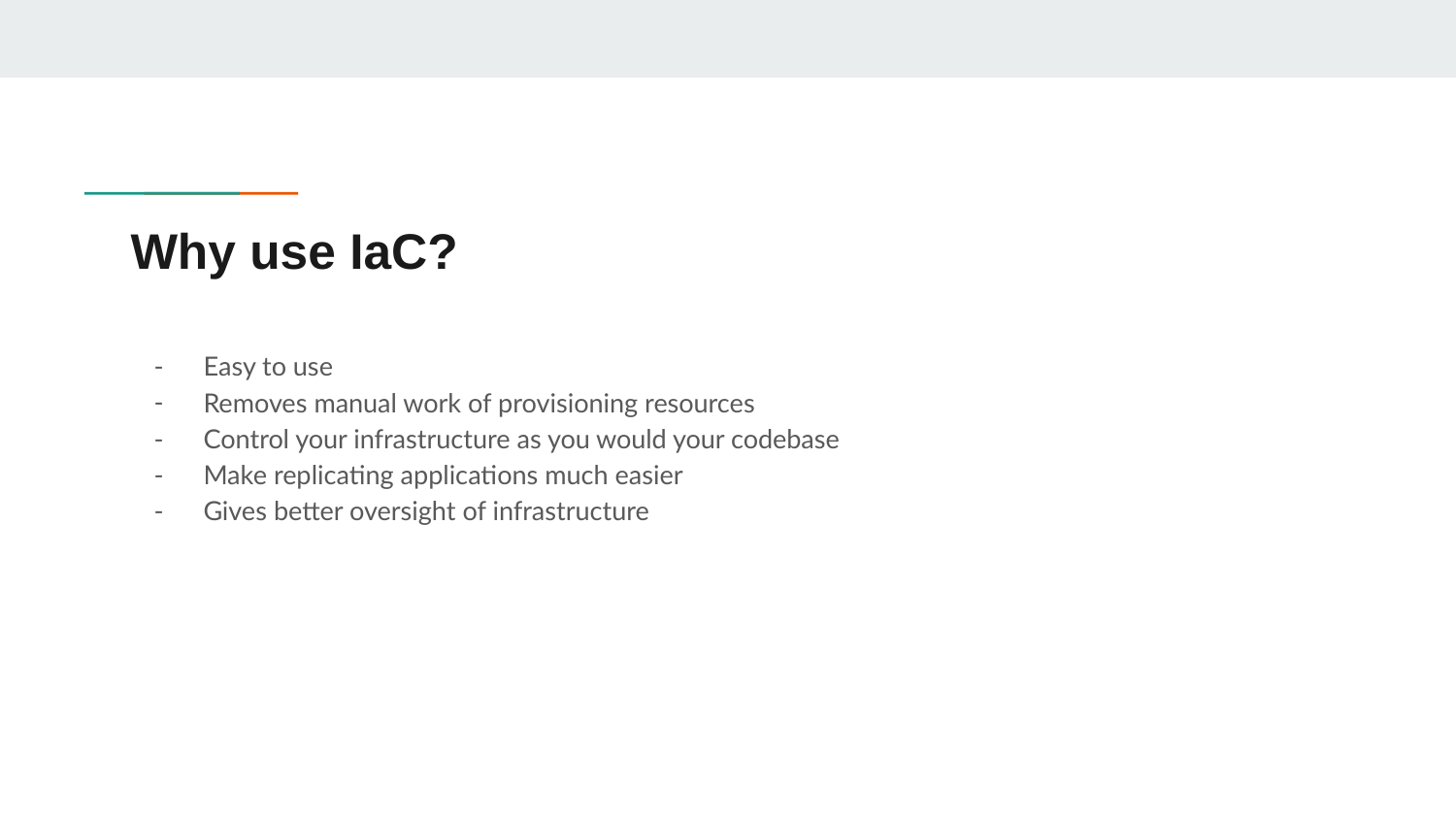

# Why use IaC?
Easy to use
Removes manual work of provisioning resources
Control your infrastructure as you would your codebase
Make replicating applications much easier
Gives better oversight of infrastructure